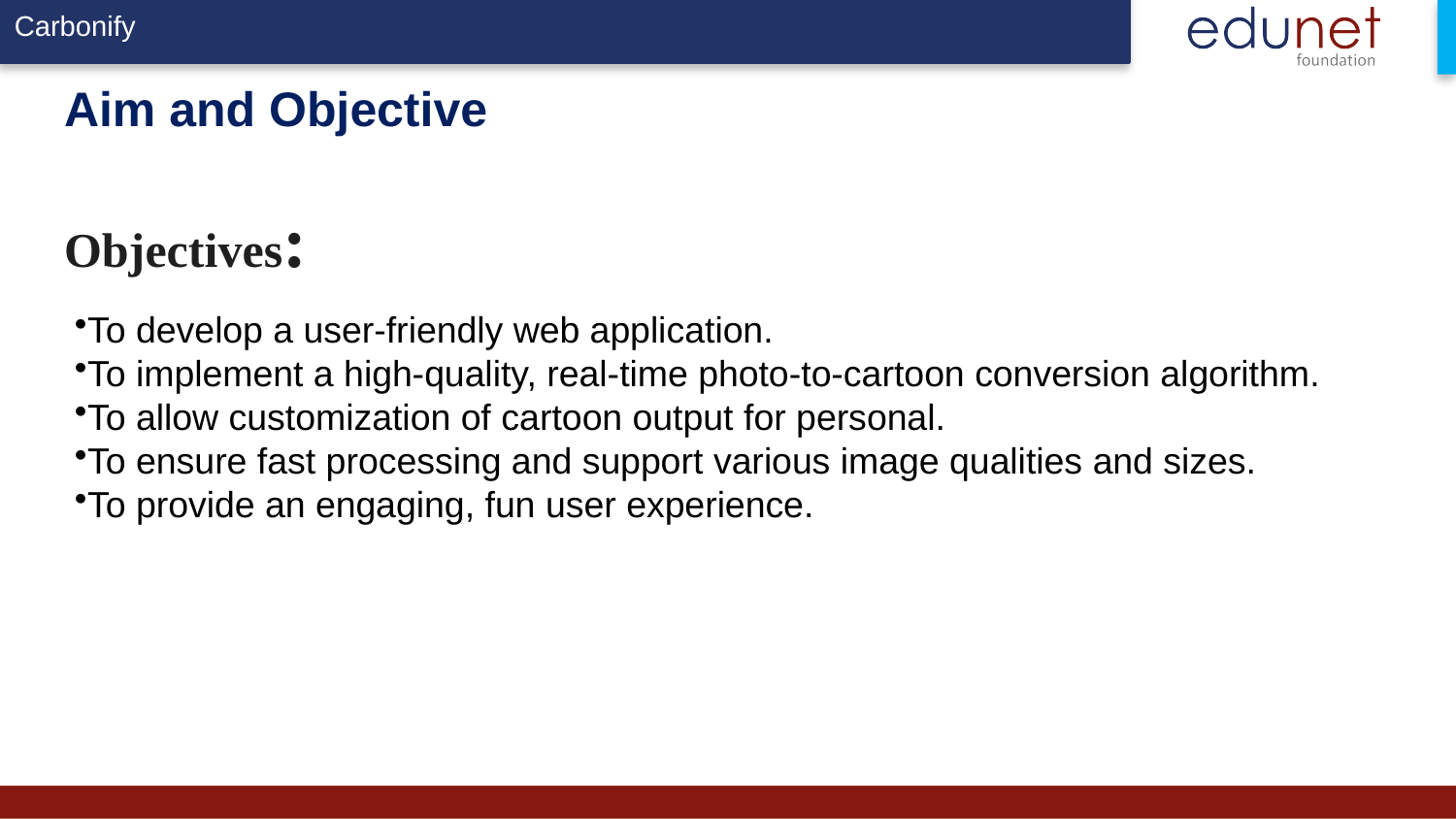

# Aim and Objective Objectives:

To develop a user-friendly web application.
To implement a high-quality, real-time photo-to-cartoon conversion algorithm.
To allow customization of cartoon output for personal.
To ensure fast processing and support various image qualities and sizes.
To provide an engaging, fun user experience.